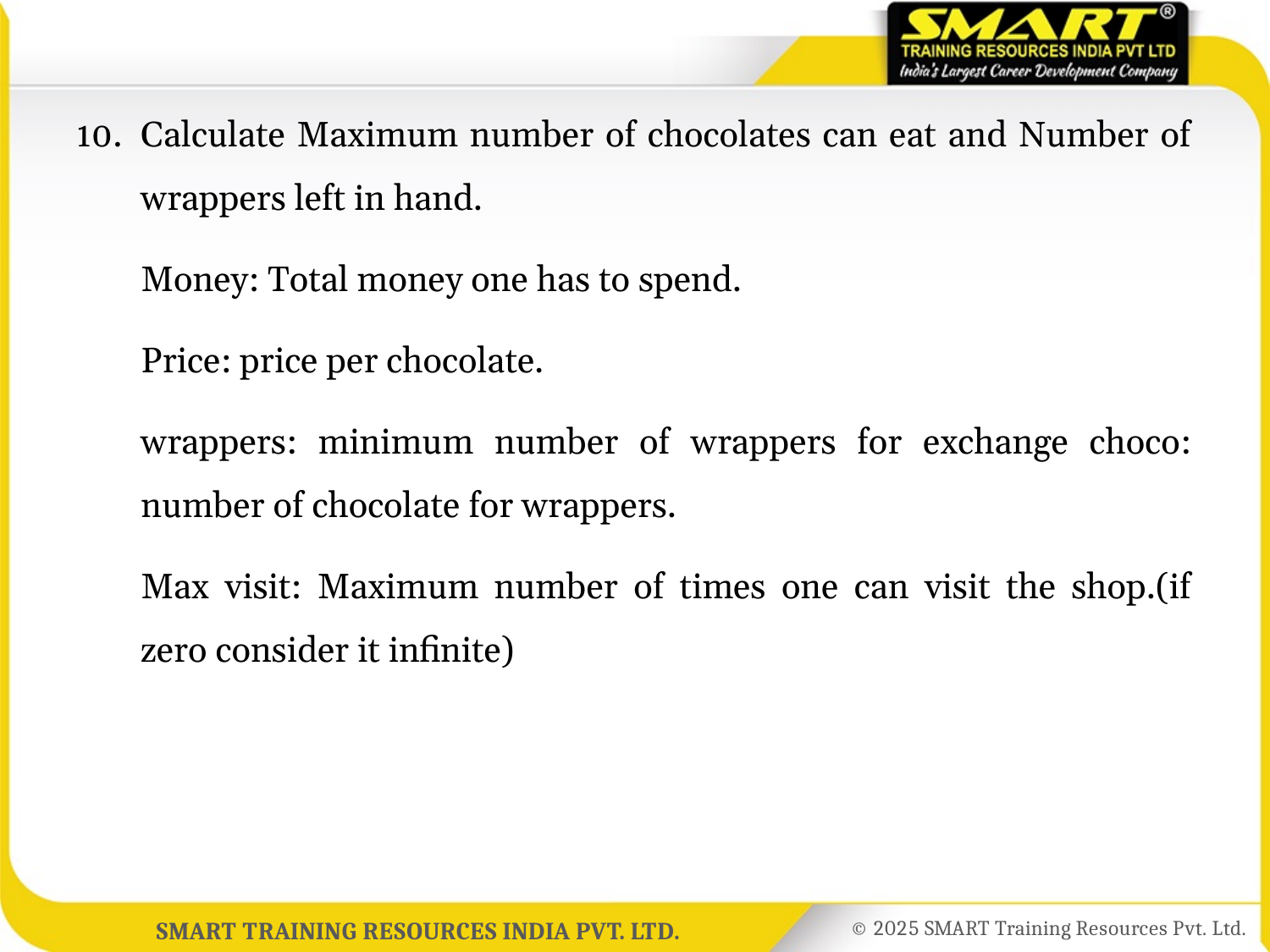

10.	Calculate Maximum number of chocolates can eat and Number of wrappers left in hand.
	Money: Total money one has to spend.
	Price: price per chocolate.
	wrappers: minimum number of wrappers for exchange choco: number of chocolate for wrappers.
	Max visit: Maximum number of times one can visit the shop.(if zero consider it infinite)